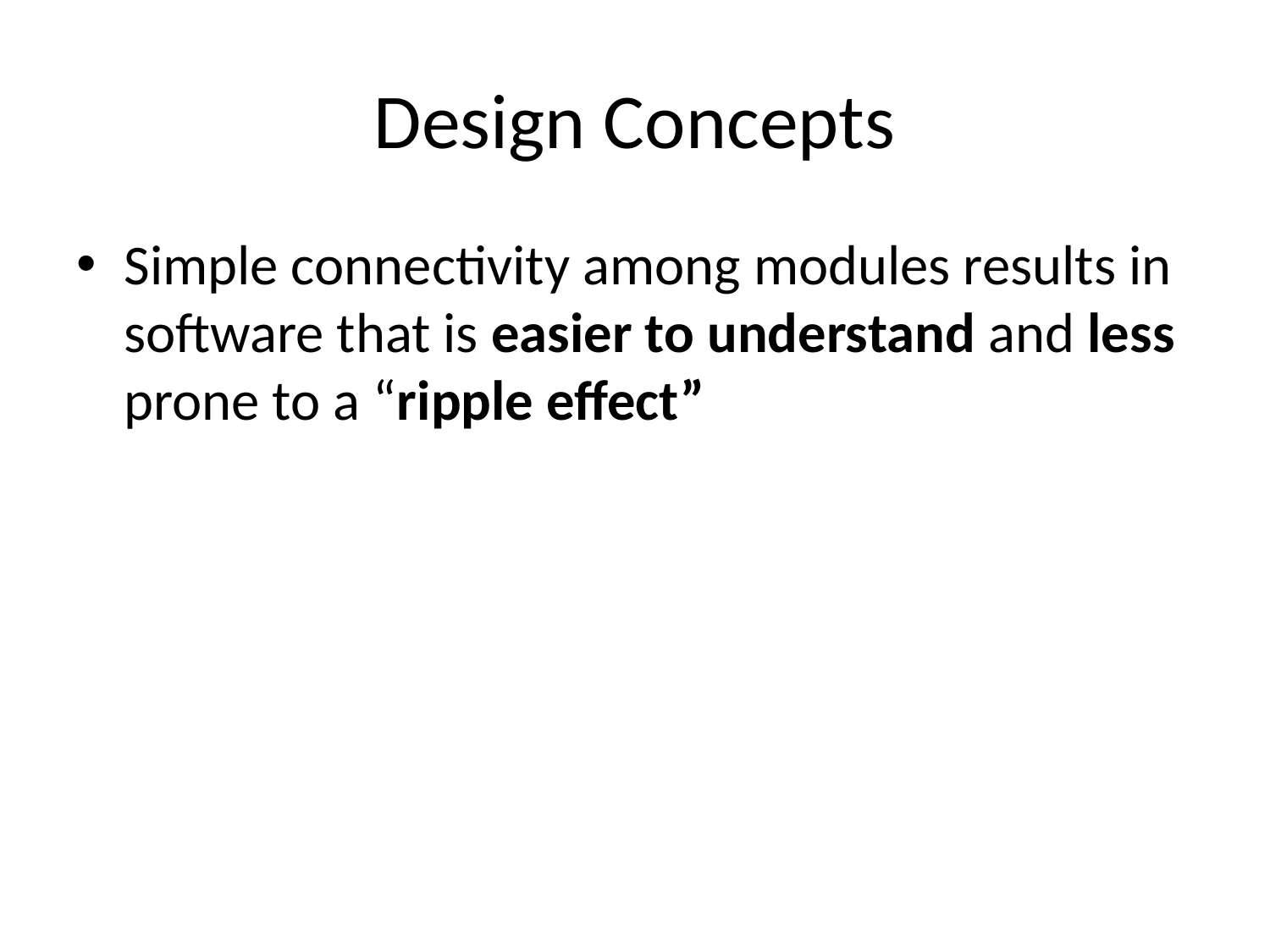

# Design Concepts
Simple connectivity among modules results in software that is easier to understand and less prone to a “ripple effect”